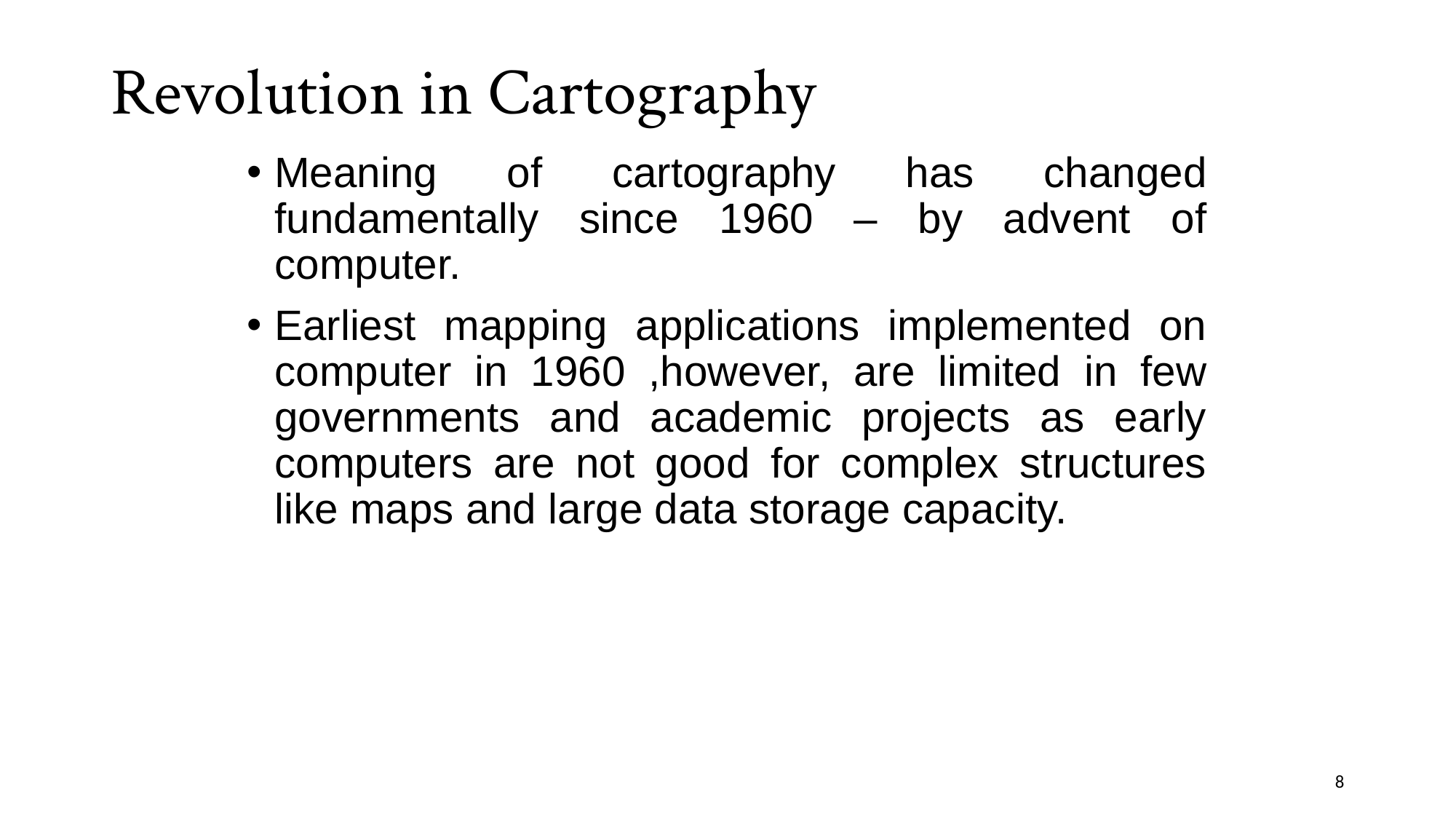

# Revolution in Cartography
Meaning of cartography has changed fundamentally since 1960 – by advent of computer.
Earliest mapping applications implemented on computer in 1960 ,however, are limited in few governments and academic projects as early computers are not good for complex structures like maps and large data storage capacity.
8